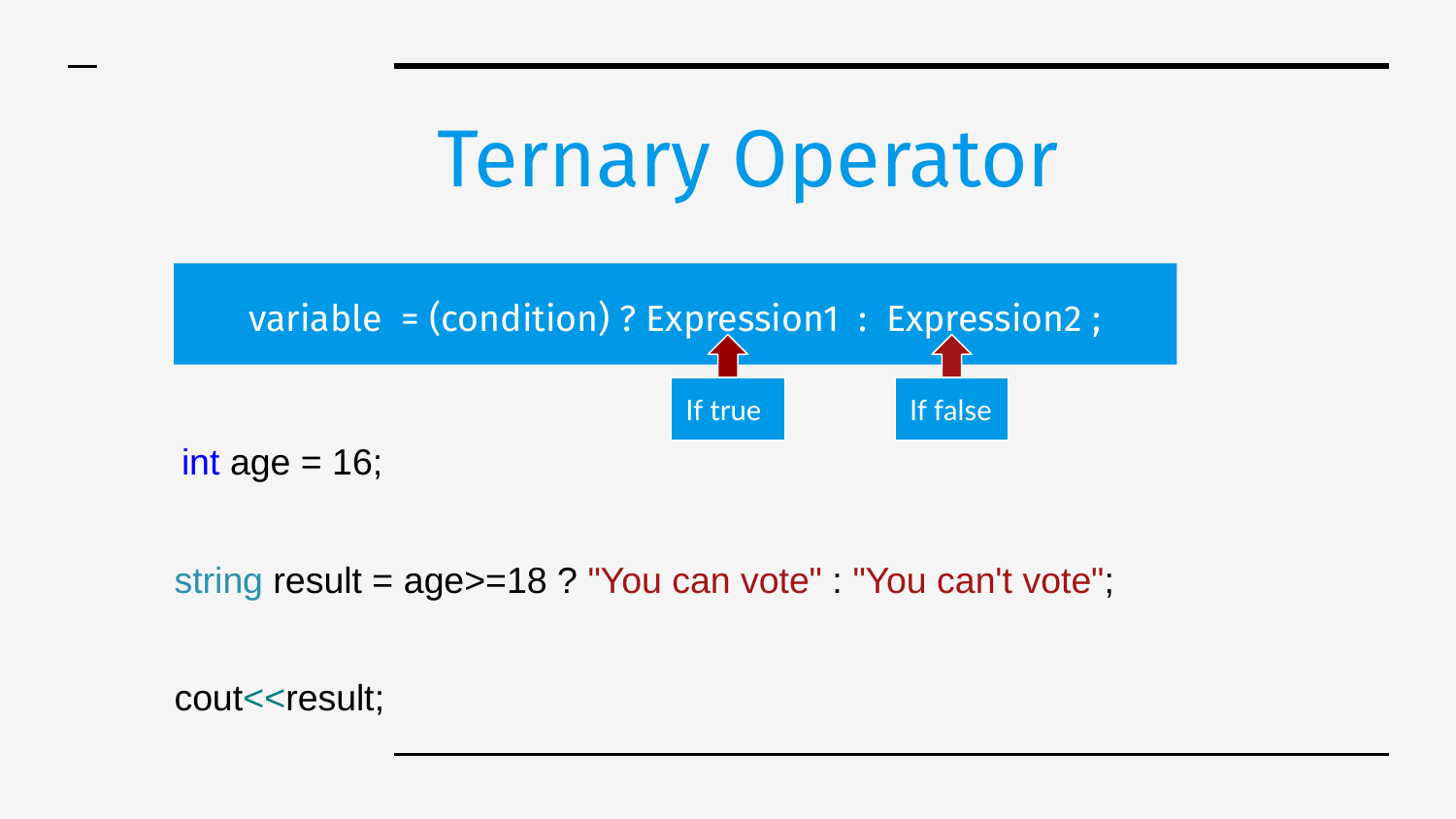

# Ternary Operator
variable  = (condition) ? Expression1  :  Expression2 ;

If true
If false
    int age = 16;

    string result = age>=18 ? "You can vote" : "You can't vote";

    cout<<result;